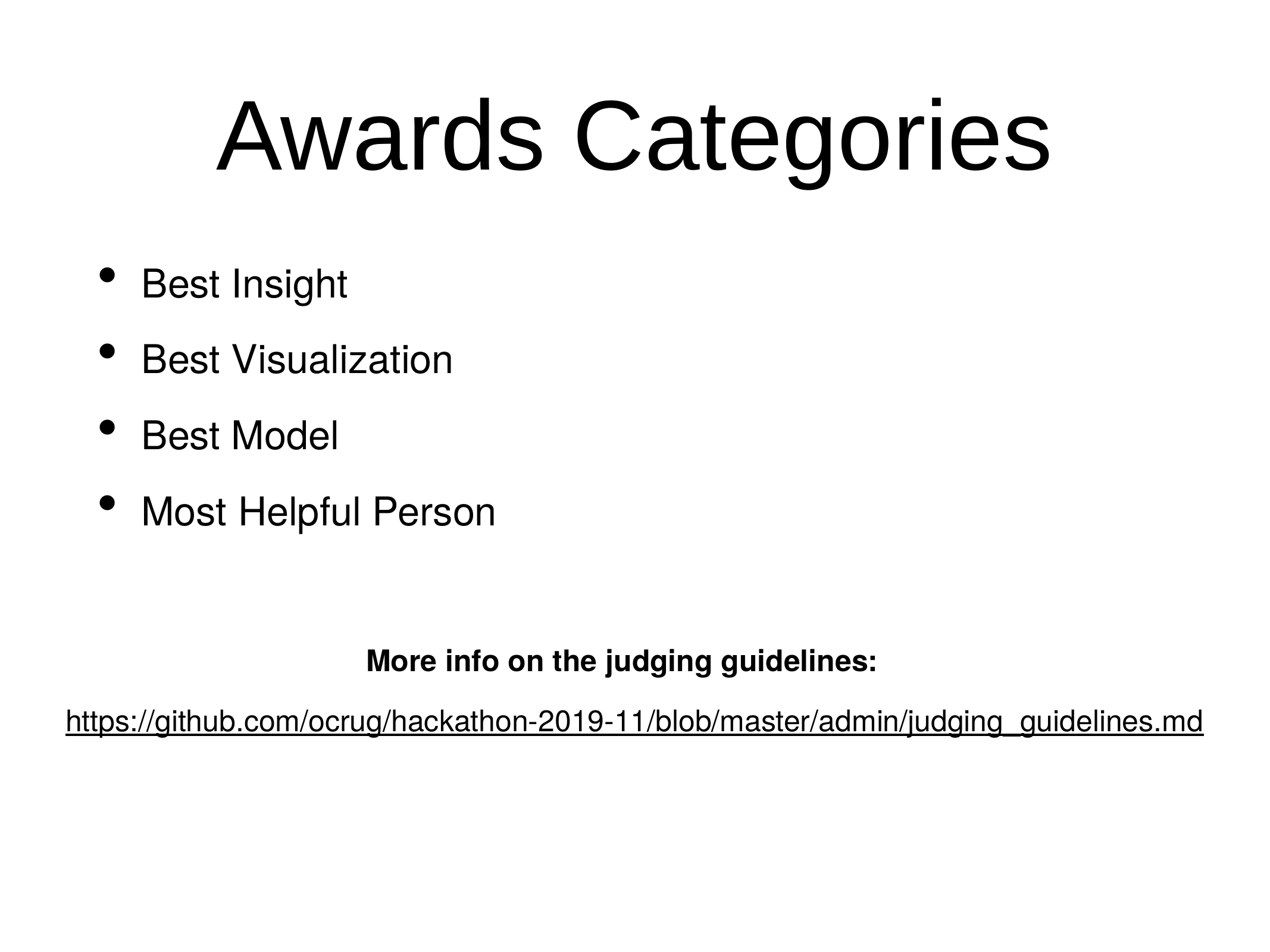

# Awards Categories
Best Insight
Best Visualization
Best Model
Most Helpful Person
More info on the judging guidelines:
https://github.com/ocrug/hackathon-2019-11/blob/master/admin/judging_guidelines.md